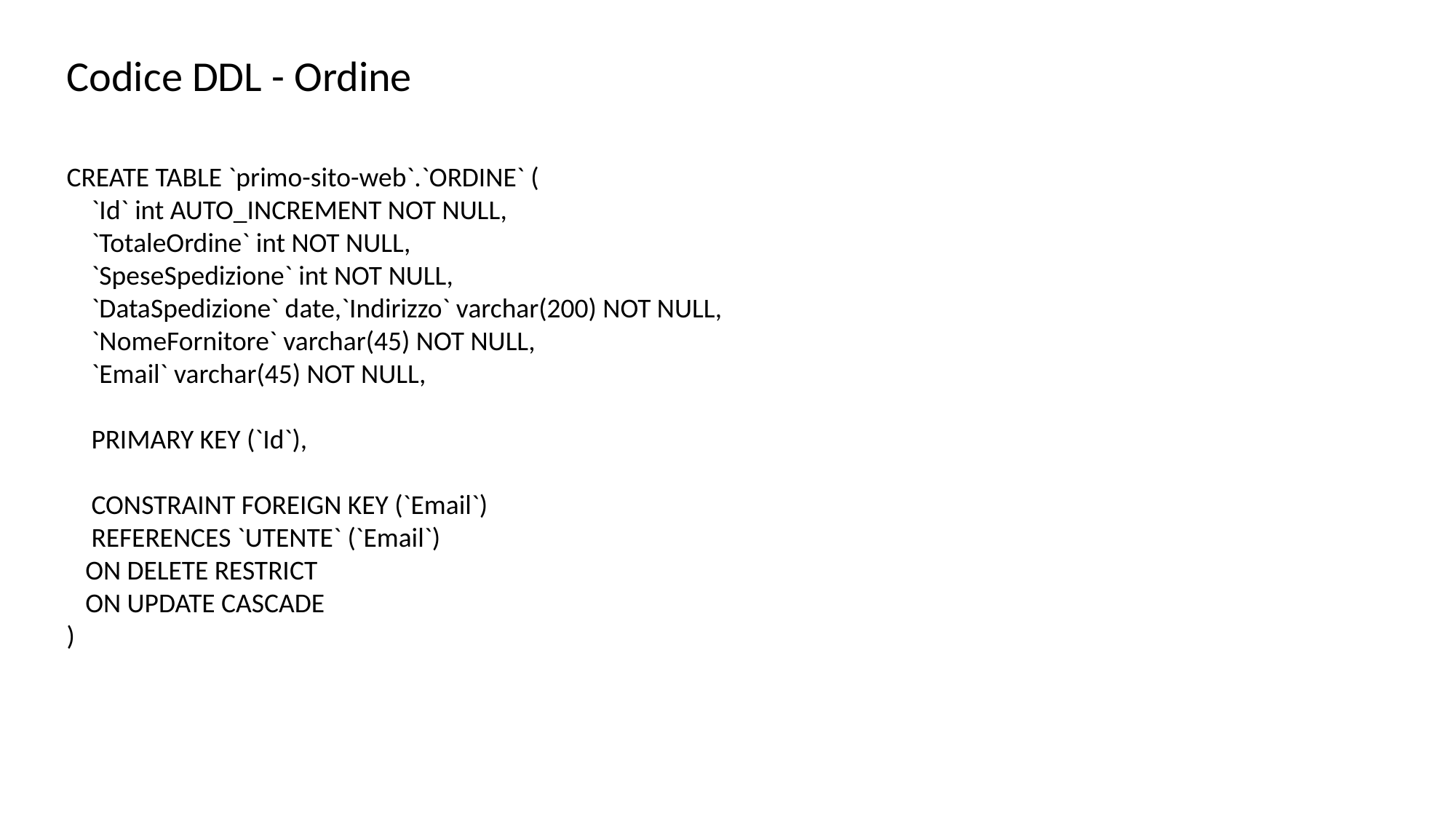

# Codice DDL - Ordine

CREATE TABLE `primo-sito-web`.`ORDINE` (
    `Id` int AUTO_INCREMENT NOT NULL,
    `TotaleOrdine` int NOT NULL,
    `SpeseSpedizione` int NOT NULL,
    `DataSpedizione` date,`Indirizzo` varchar(200) NOT NULL,
    `NomeFornitore` varchar(45) NOT NULL,
    `Email` varchar(45) NOT NULL,

    PRIMARY KEY (`Id`),

    CONSTRAINT FOREIGN KEY (`Email`)
    REFERENCES `UTENTE` (`Email`)
   ON DELETE RESTRICT
   ON UPDATE CASCADE
)